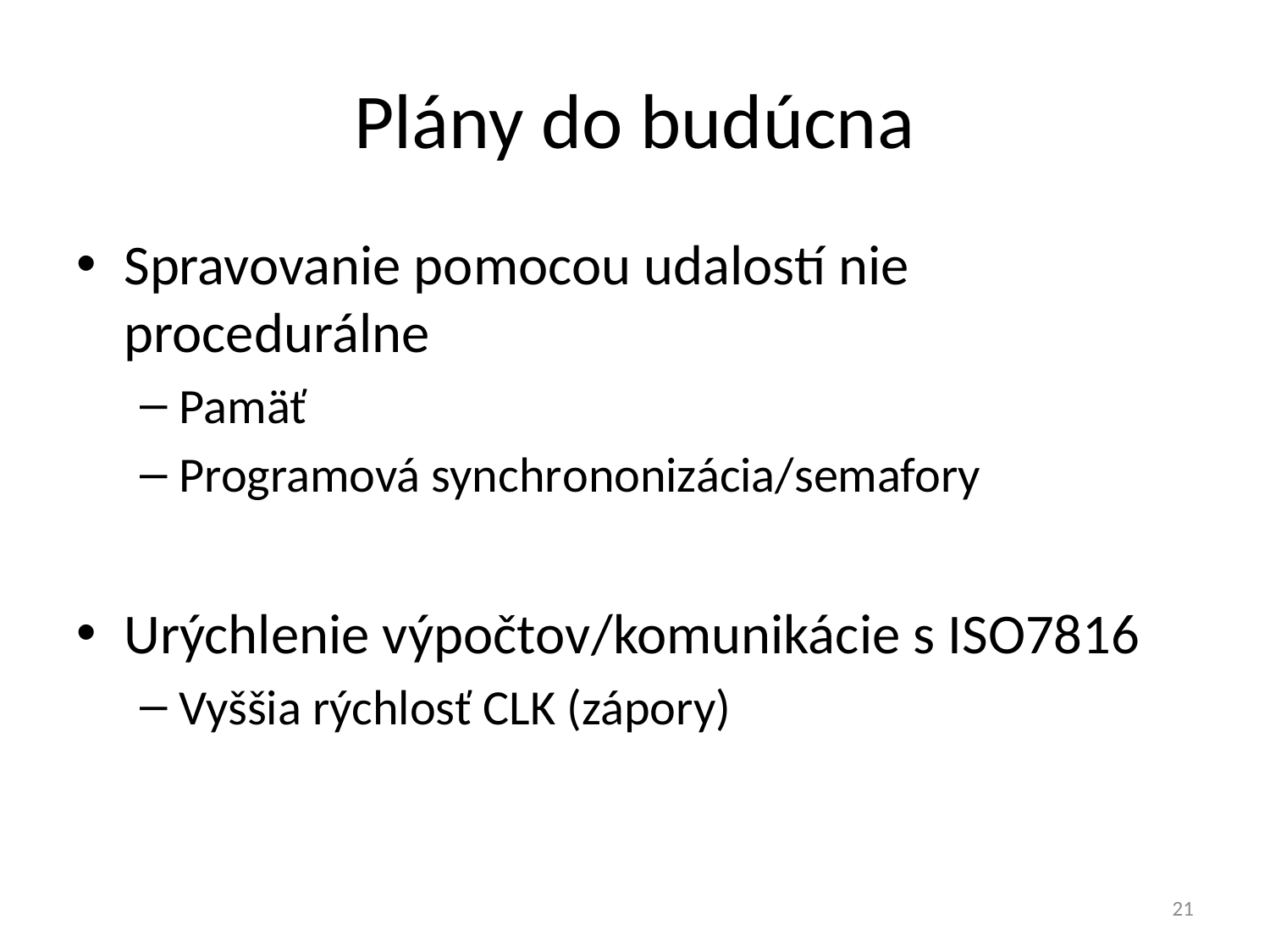

# Plány do budúcna
Spravovanie pomocou udalostí nie procedurálne
Pamäť
Programová synchrononizácia/semafory

Urýchlenie výpočtov/komunikácie s ISO7816
Vyššia rýchlosť CLK (zápory)

21